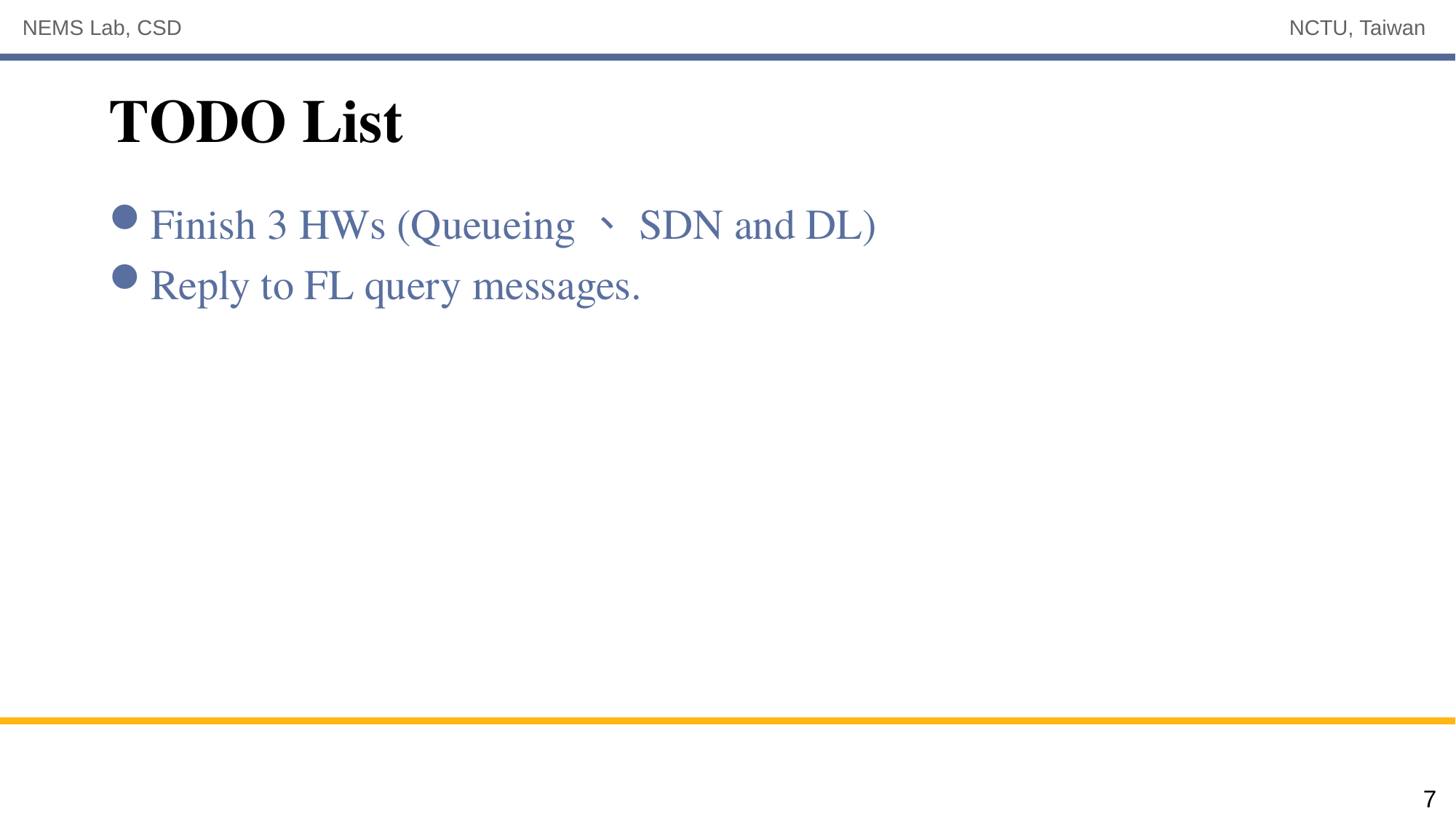

# TODO List
Finish 3 HWs (Queueing、SDN and DL)
Reply to FL query messages.
7